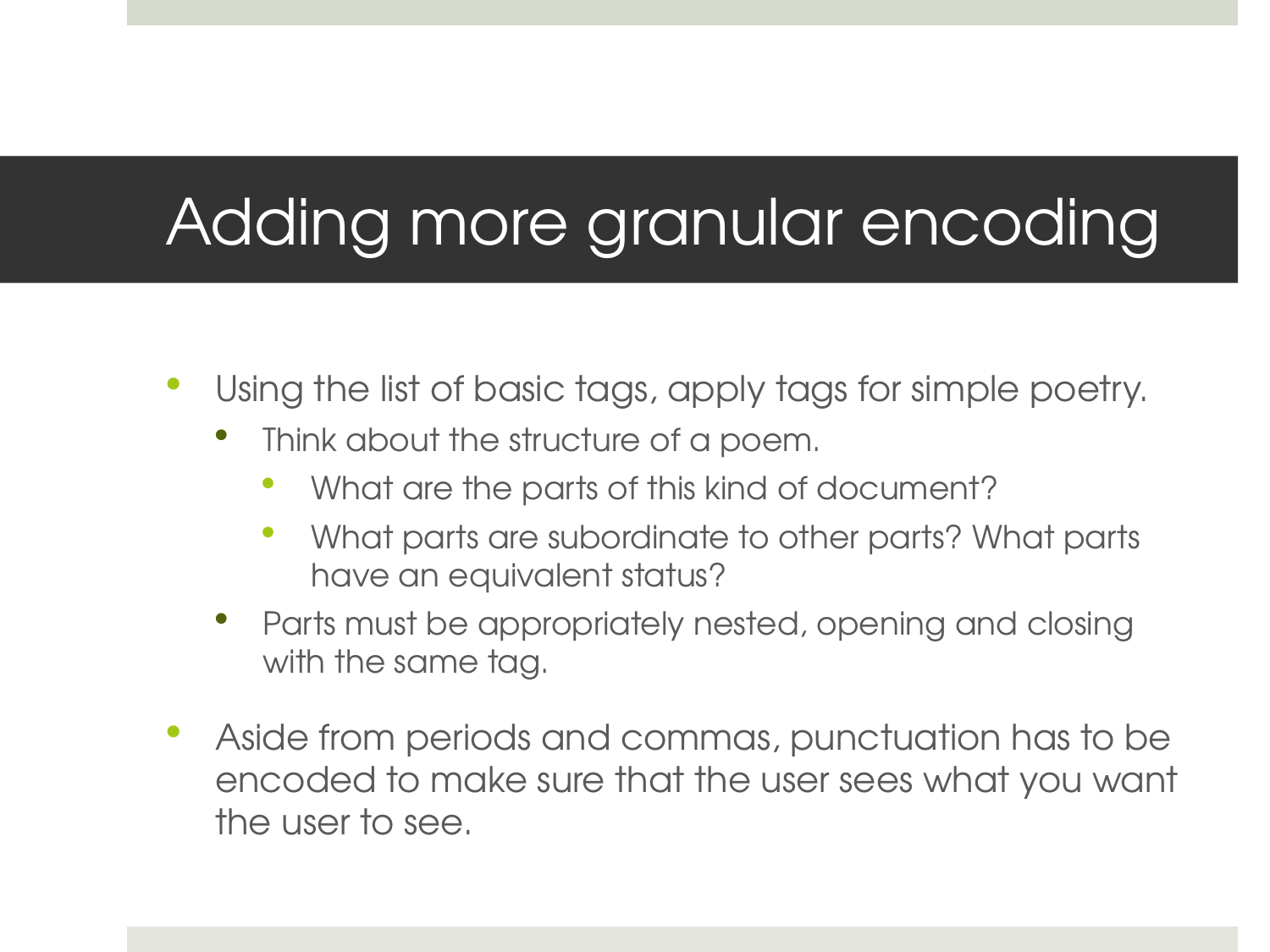

# Adding more granular encoding
Using the list of basic tags, apply tags for simple poetry.
Think about the structure of a poem.
What are the parts of this kind of document?
What parts are subordinate to other parts? What parts have an equivalent status?
Parts must be appropriately nested, opening and closing with the same tag.
Aside from periods and commas, punctuation has to be encoded to make sure that the user sees what you want the user to see.